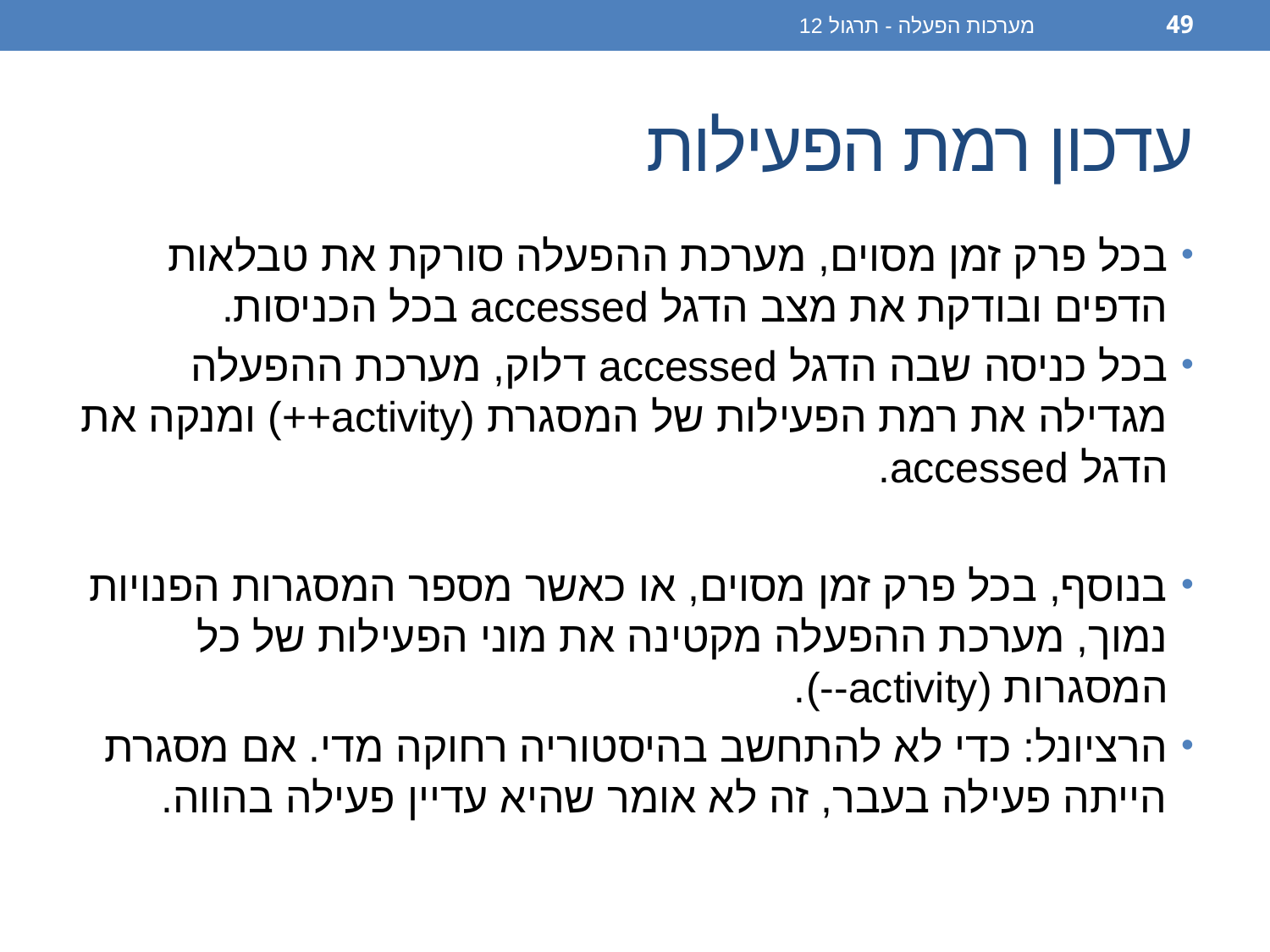

מערכות הפעלה - תרגול 12
49
# עדכון רמת הפעילות
בכל פרק זמן מסוים, מערכת ההפעלה סורקת את טבלאות הדפים ובודקת את מצב הדגל accessed בכל הכניסות.
בכל כניסה שבה הדגל accessed דלוק, מערכת ההפעלה מגדילה את רמת הפעילות של המסגרת (activity++) ומנקה את הדגל accessed.

בנוסף, בכל פרק זמן מסוים, או כאשר מספר המסגרות הפנויות נמוך, מערכת ההפעלה מקטינה את מוני הפעילות של כל המסגרות (activity--).
הרציונל: כדי לא להתחשב בהיסטוריה רחוקה מדי. אם מסגרת הייתה פעילה בעבר, זה לא אומר שהיא עדיין פעילה בהווה.